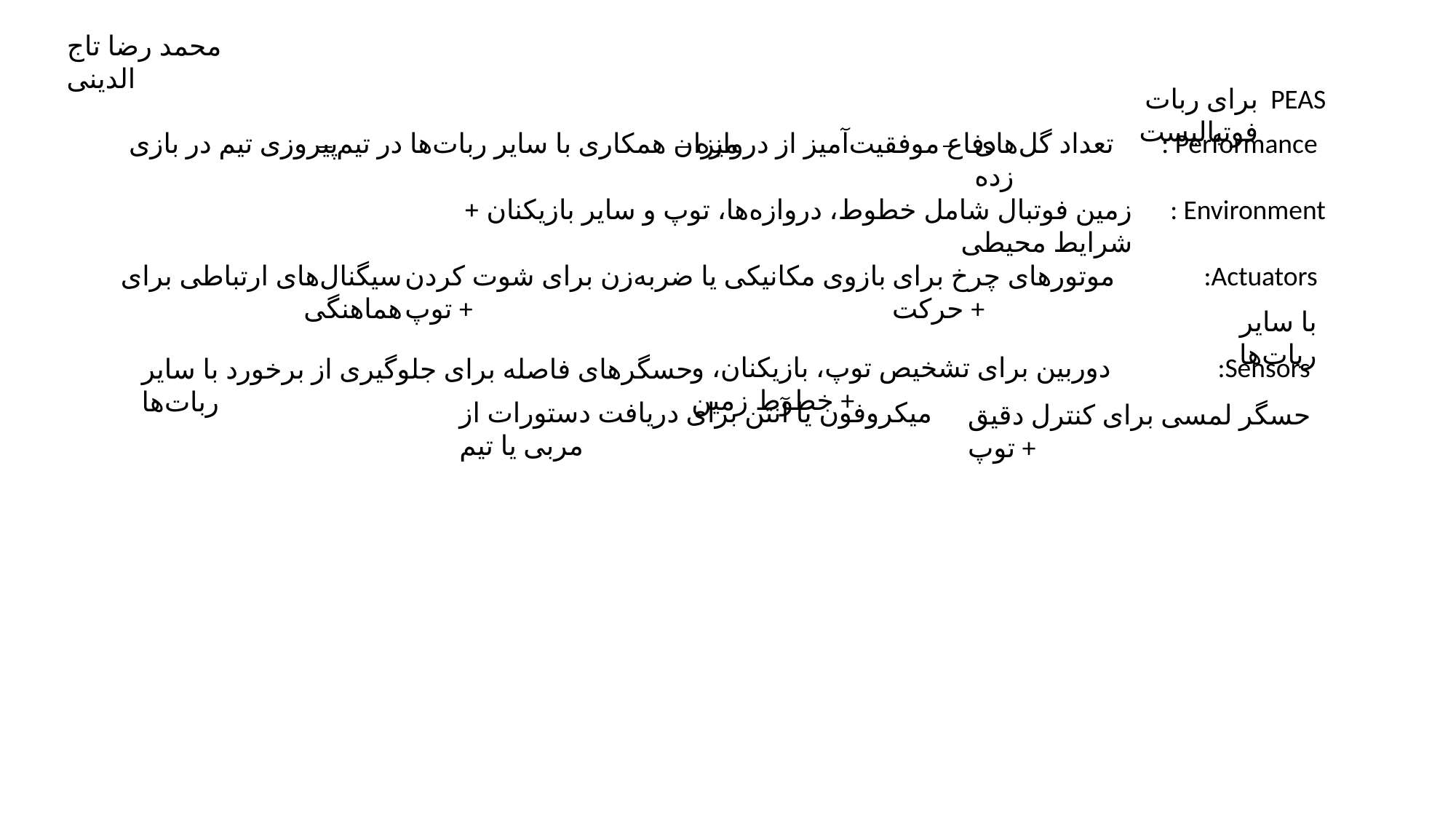

محمد رضا تاج الدینی
برای ربات فوتبالیست
PEAS
_
_
_
پیروزی تیم در بازی
میزان همکاری با سایر ربات‌ها در تیم
دفاع موفقیت‌آمیز از دروازه
تعداد گل‌های زده
 : Performance
زمین فوتبال شامل خطوط، دروازه‌ها، توپ و سایر بازیکنان + شرایط محیطی
: Environment
سیگنال‌های ارتباطی برای هماهنگی
بازوی مکانیکی یا ضربه‌زن برای شوت کردن توپ +
موتورهای چرخ برای حرکت +
 :Actuators
با سایر ربات‌ها
دوربین برای تشخیص توپ، بازیکنان، و خطوط زمین +
 :Sensors
حسگرهای فاصله برای جلوگیری از برخورد با سایر ربات‌ها
میکروفون یا آنتن برای دریافت دستورات از مربی یا تیم
حسگر لمسی برای کنترل دقیق توپ +